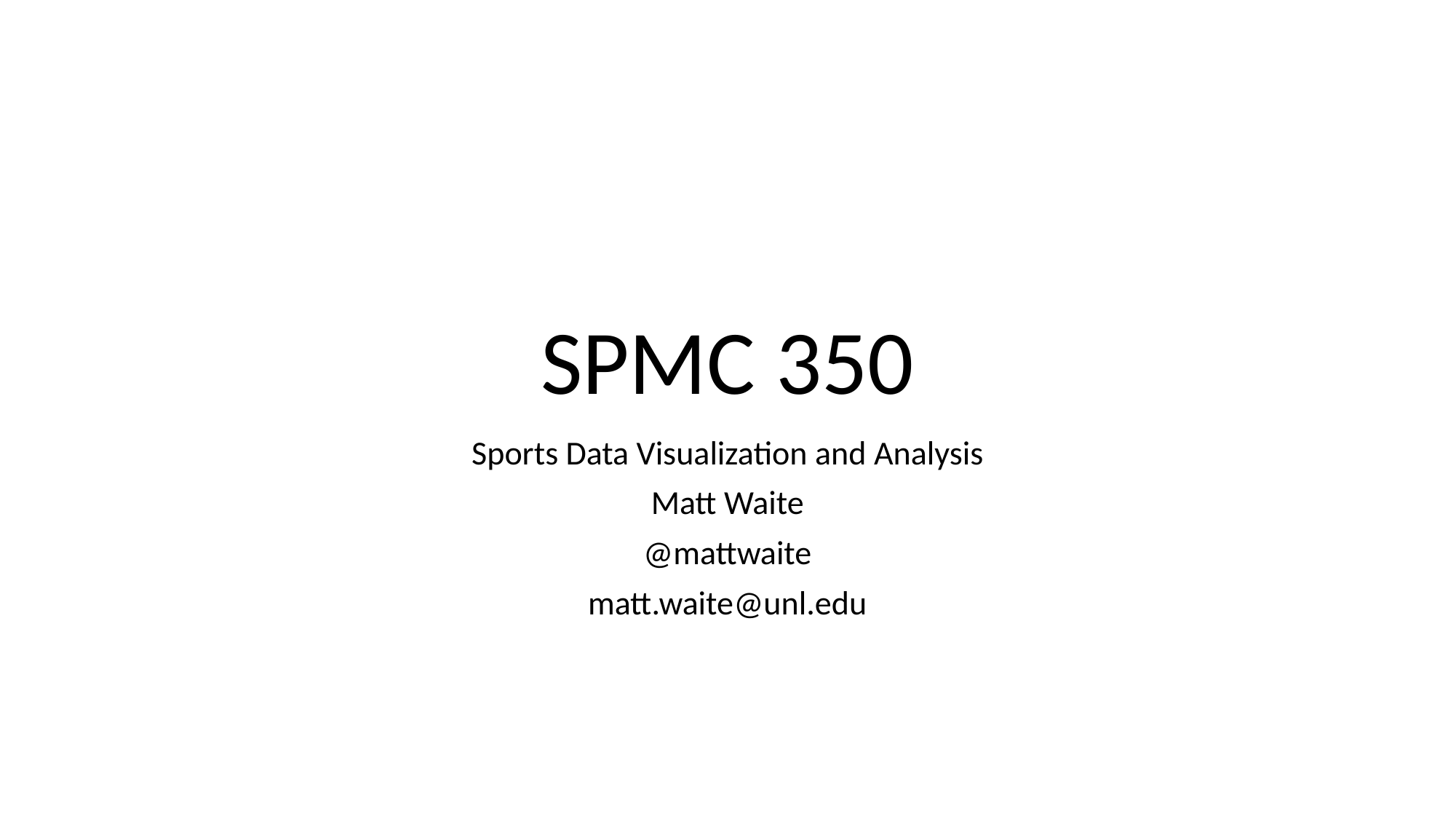

# SPMC 350
Sports Data Visualization and Analysis
Matt Waite
@mattwaite
matt.waite@unl.edu